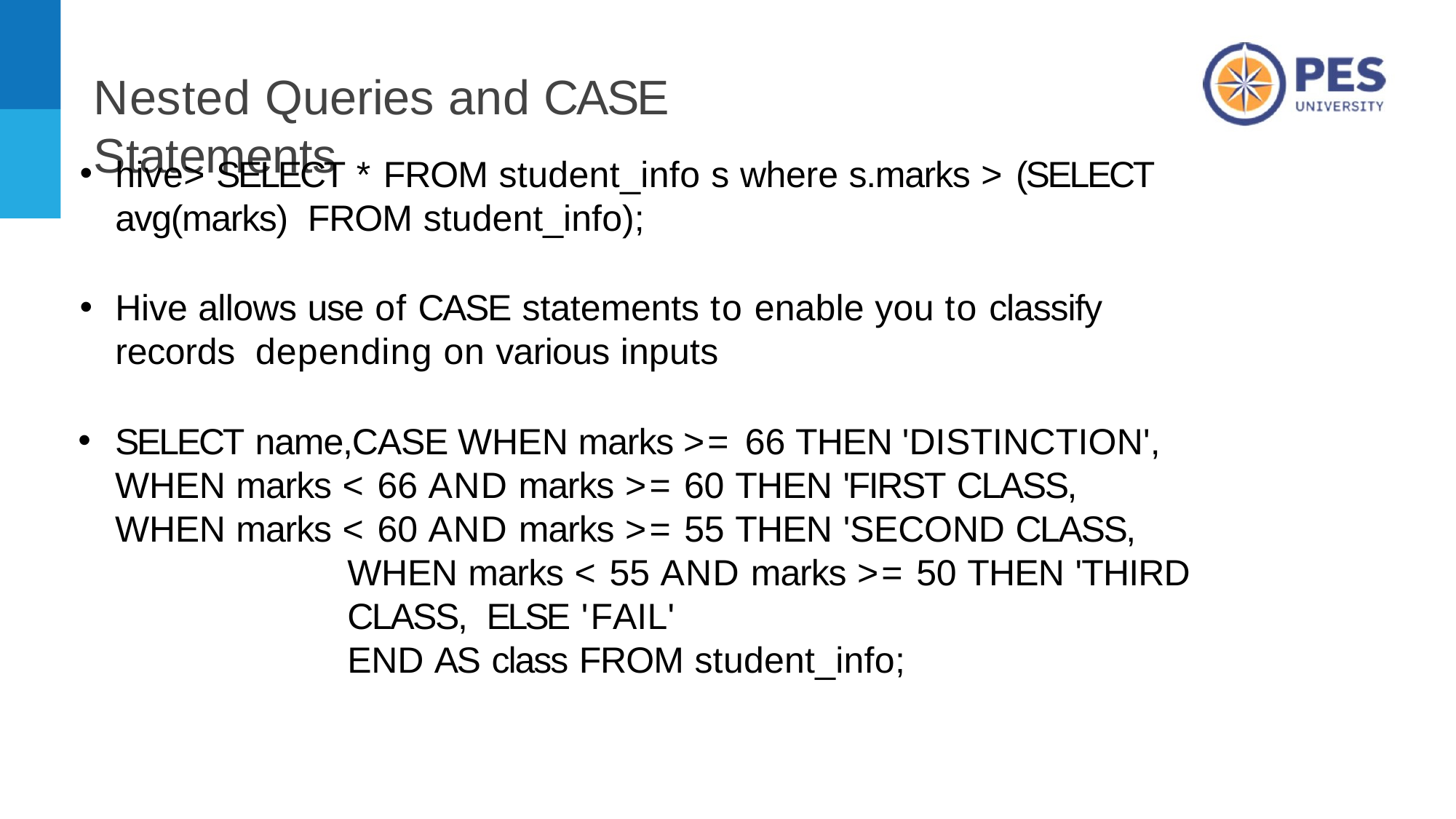

# Nested Queries and CASE Statements
hive> SELECT * FROM student_info s where s.marks > (SELECT avg(marks)  FROM student_info);

Hive allows use of CASE statements to enable you to classify records  depending on various inputs

SELECT name,CASE WHEN marks >= 66 THEN 'DISTINCTION',  WHEN marks < 66 AND marks >= 60 THEN 'FIRST CLASS,  WHEN marks < 60 AND marks >= 55 THEN 'SECOND CLASS,
WHEN marks < 55 AND marks >= 50 THEN 'THIRD CLASS,  ELSE 'FAIL'
END AS class FROM student_info;